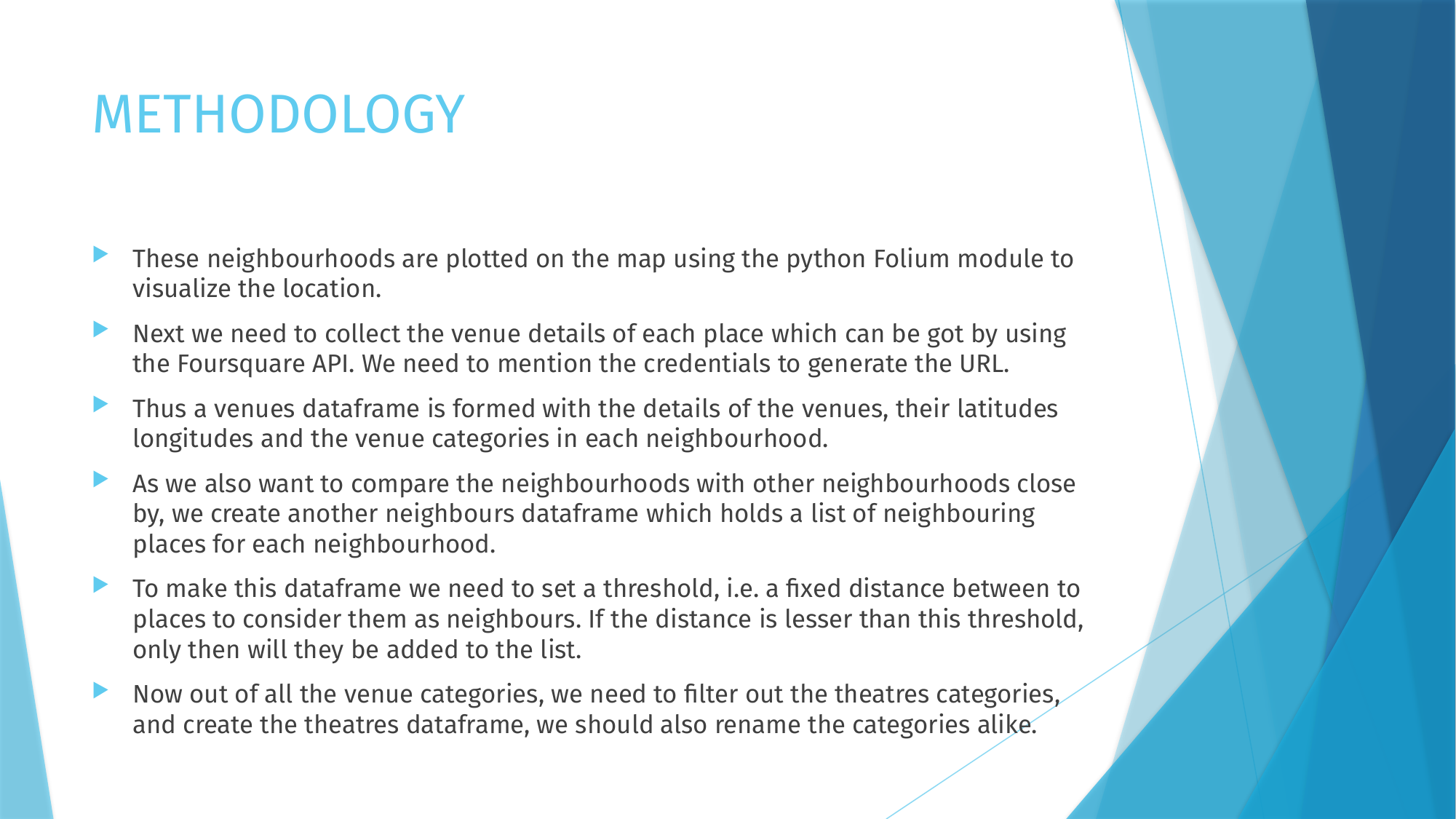

# METHODOLOGY

These neighbourhoods are plotted on the map using the python Folium module to visualize the location.
Next we need to collect the venue details of each place which can be got by using the Foursquare API. We need to mention the credentials to generate the URL.
Thus a venues dataframe is formed with the details of the venues, their latitudes longitudes and the venue categories in each neighbourhood.
As we also want to compare the neighbourhoods with other neighbourhoods close by, we create another neighbours dataframe which holds a list of neighbouring places for each neighbourhood.
To make this dataframe we need to set a threshold, i.e. a fixed distance between to places to consider them as neighbours. If the distance is lesser than this threshold, only then will they be added to the list.
Now out of all the venue categories, we need to filter out the theatres categories, and create the theatres dataframe, we should also rename the categories alike.